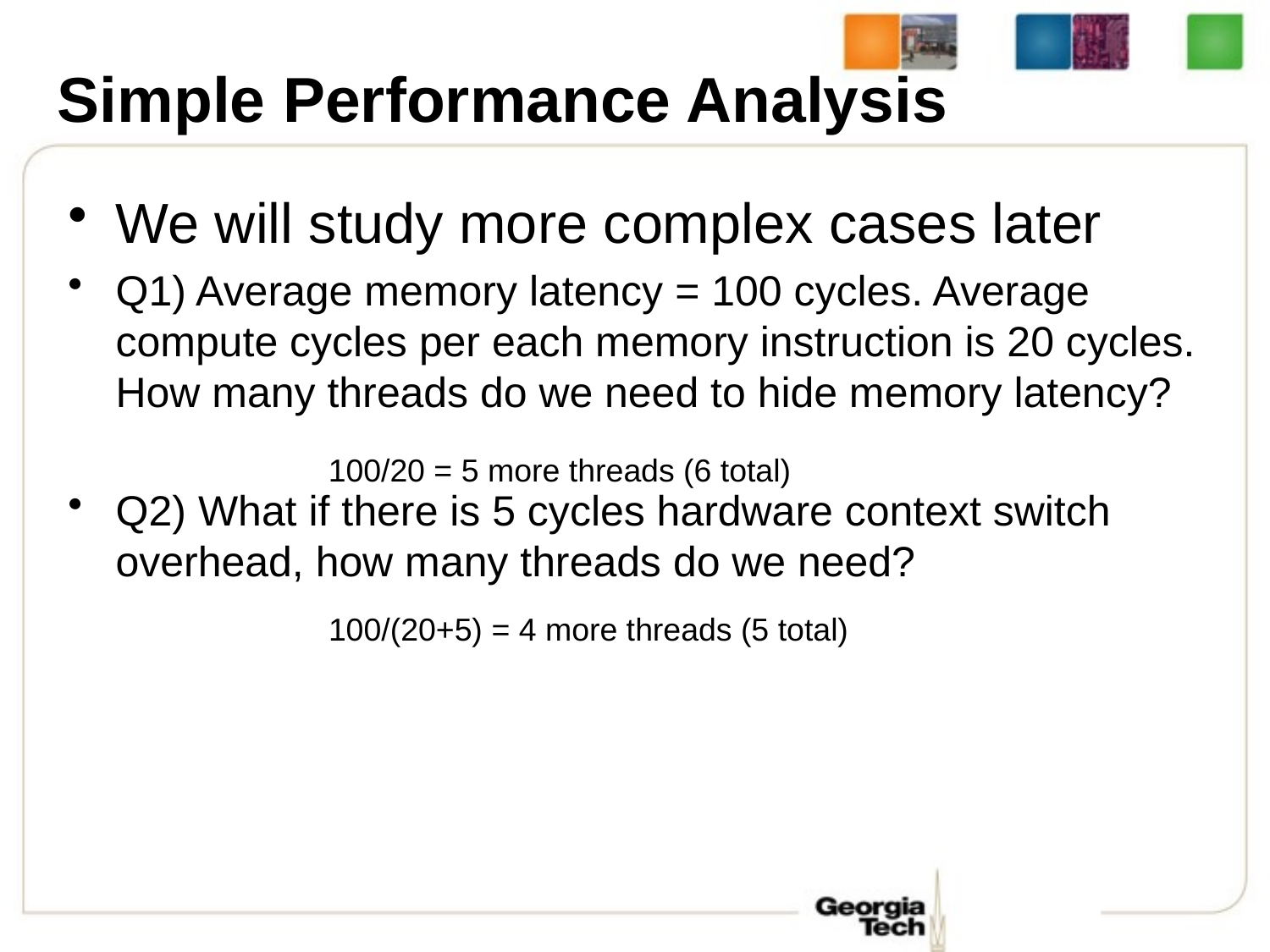

# Simple Performance Analysis
We will study more complex cases later
Q1) Average memory latency = 100 cycles. Average compute cycles per each memory instruction is 20 cycles. How many threads do we need to hide memory latency?

Q2) What if there is 5 cycles hardware context switch overhead, how many threads do we need?

100/20 = 5 more threads (6 total)
100/(20+5) = 4 more threads (5 total)